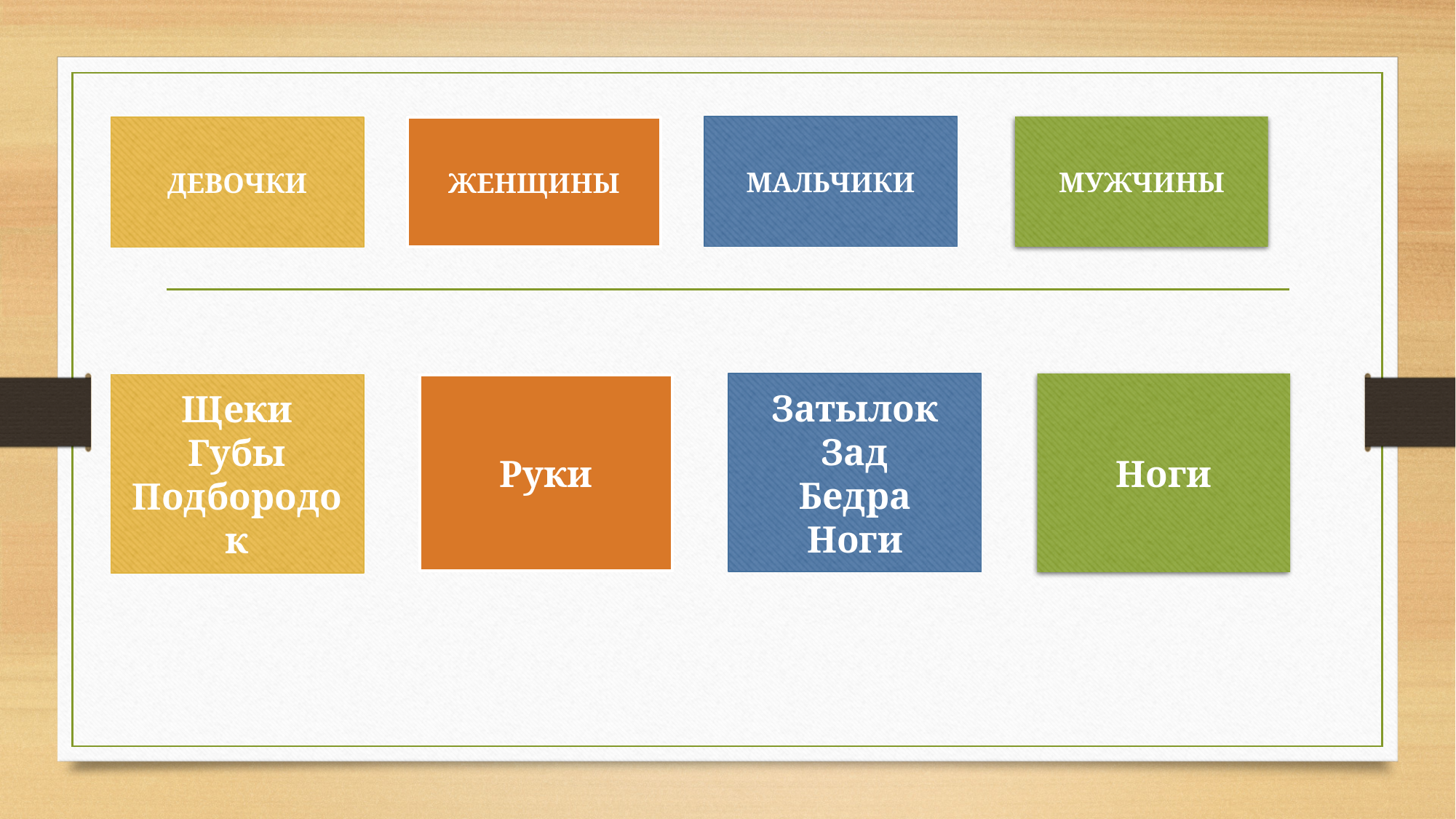

МАЛЬЧИКИ
МУЖЧИНЫ
ДЕВОЧКИ
#
ЖЕНЩИНЫ

Затылок
Зад
Бедра
Ноги
Ноги
Щеки
Губы
Подбородок
Руки